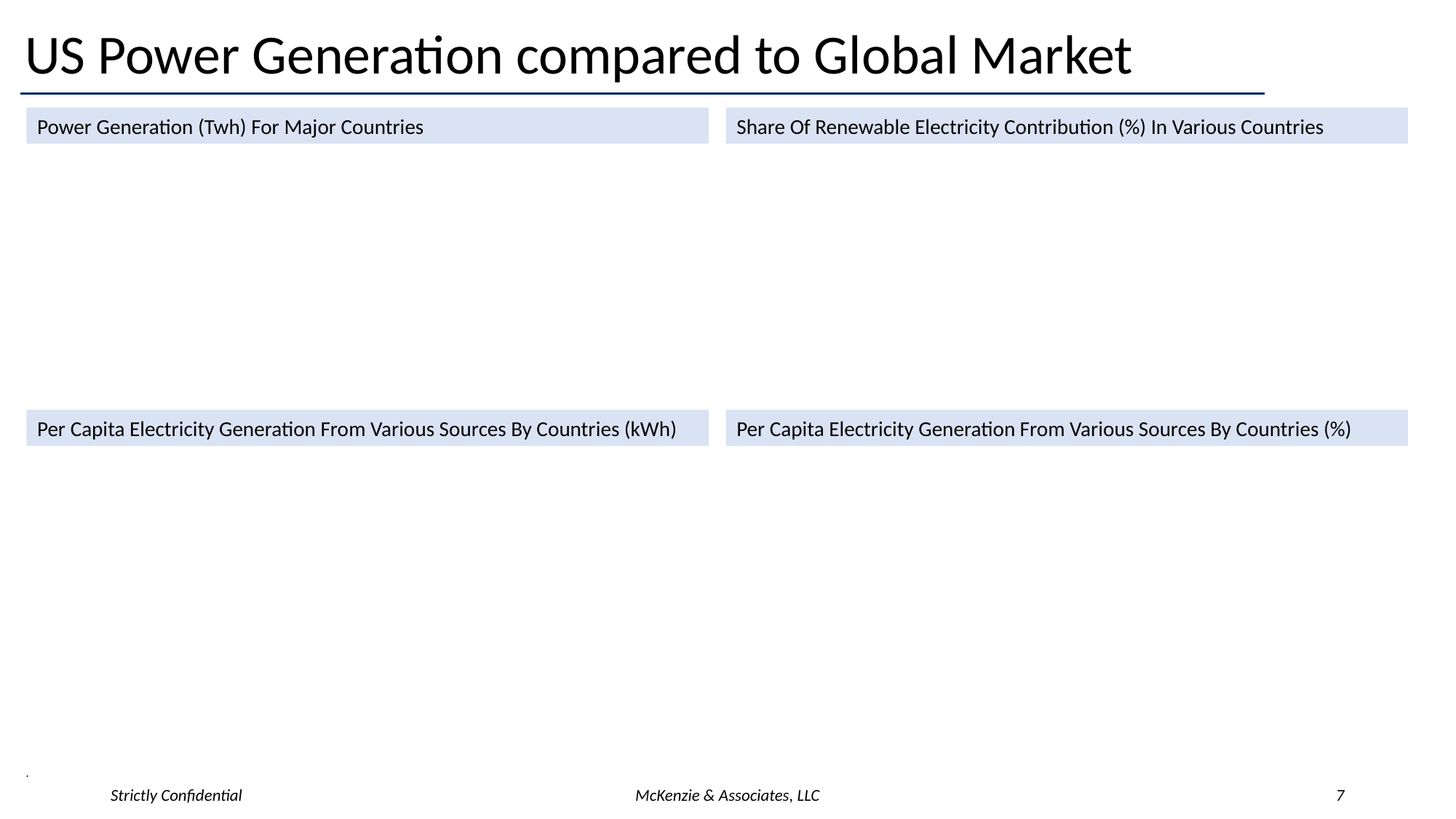

# US Power Generation compared to Global Market
Power Generation (Twh) For Major Countries
Share Of Renewable Electricity Contribution (%) In Various Countries
Per Capita Electricity Generation From Various Sources By Countries (kWh)
Per Capita Electricity Generation From Various Sources By Countries (%)
.
Strictly Confidential
McKenzie & Associates, LLC
7